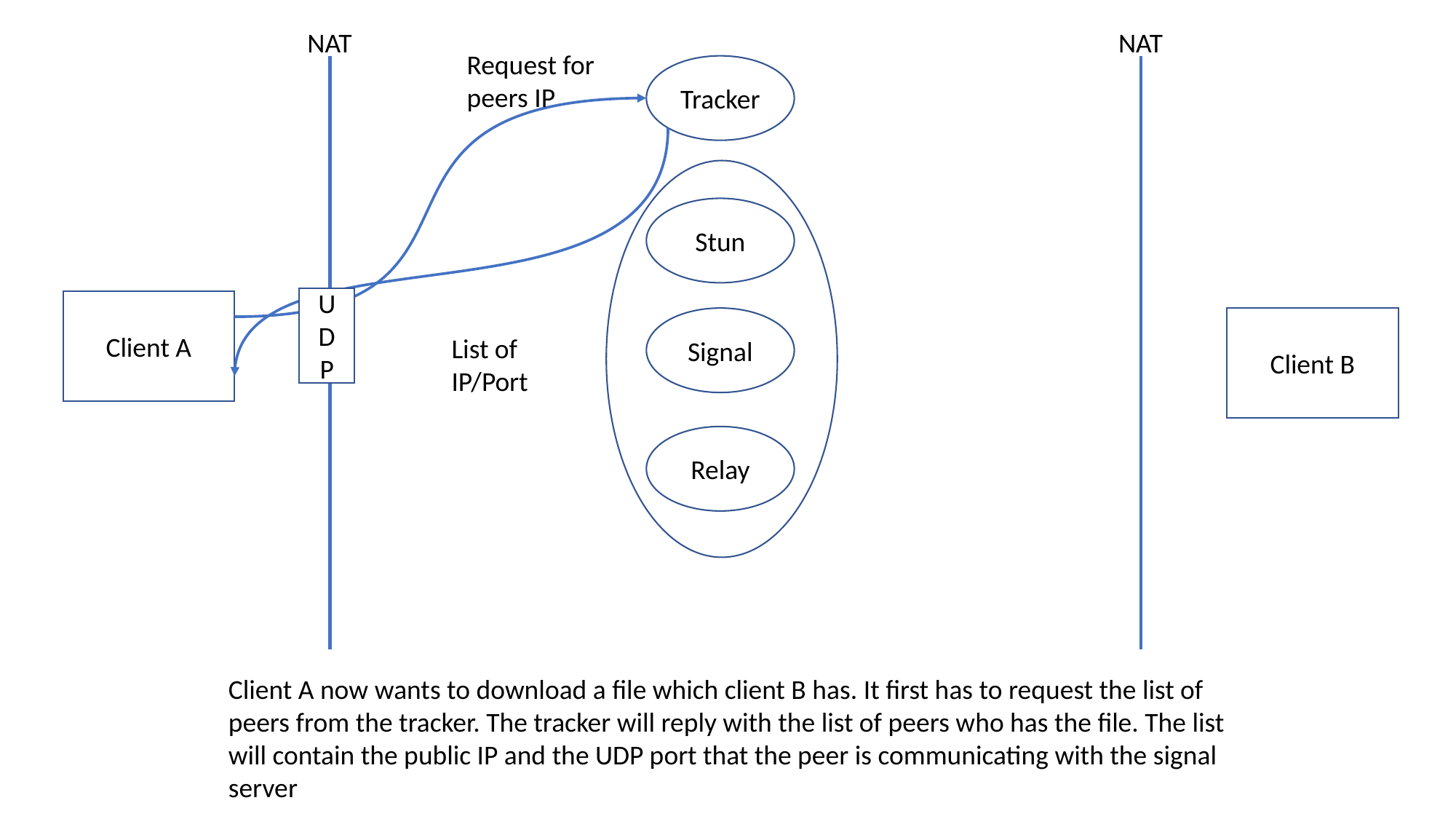

NAT
NAT
Request for peers IP
Tracker

Stun
UD
P
Client A
Signal
Client B
List of IP/Port
Relay
Client A now wants to download a file which client B has. It first has to request the list of peers from the tracker. The tracker will reply with the list of peers who has the file. The list will contain the public IP and the UDP port that the peer is communicating with the signal server